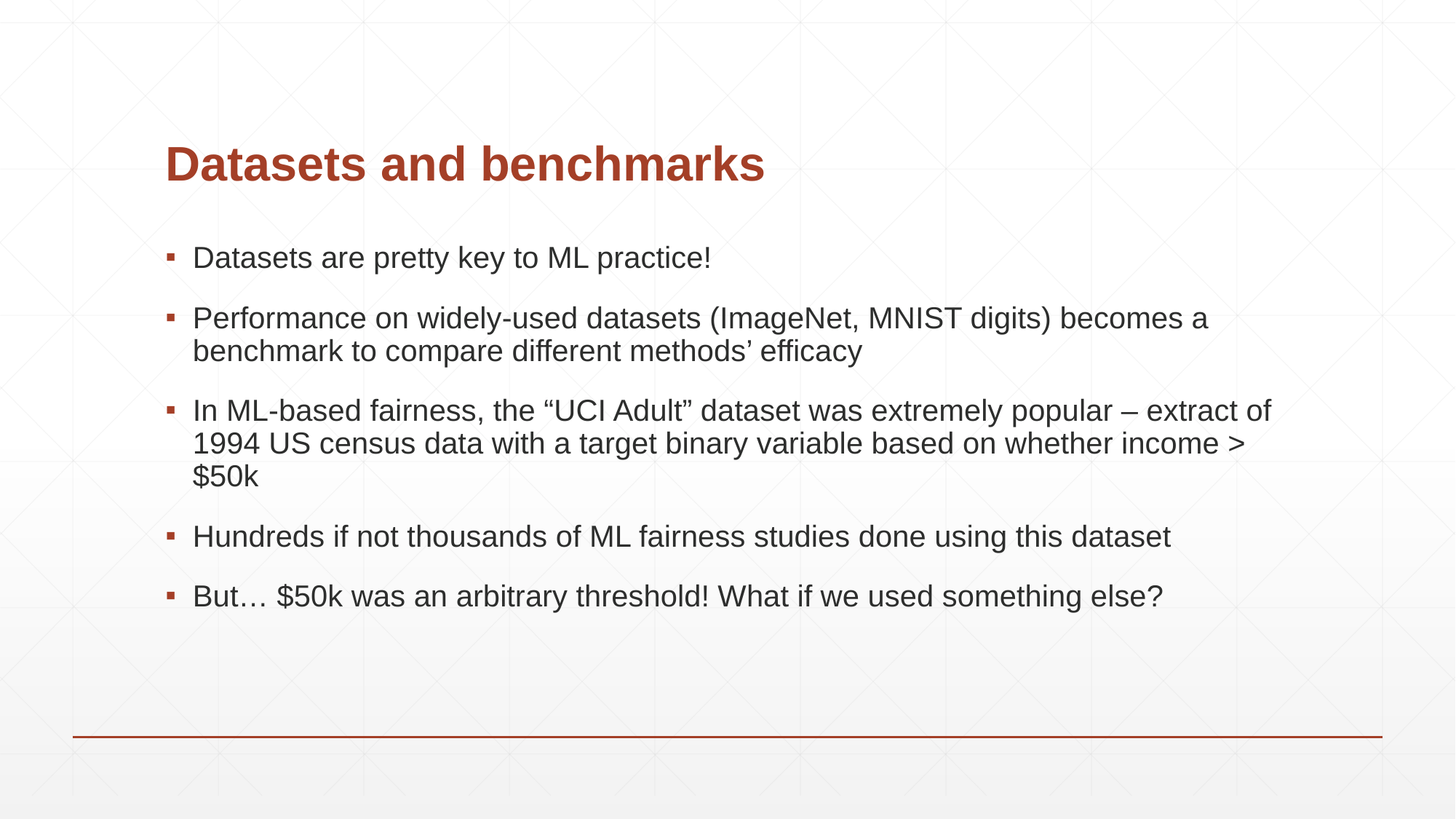

# Datasets and benchmarks
Datasets are pretty key to ML practice!
Performance on widely-used datasets (ImageNet, MNIST digits) becomes a benchmark to compare different methods’ efficacy
In ML-based fairness, the “UCI Adult” dataset was extremely popular – extract of 1994 US census data with a target binary variable based on whether income > $50k
Hundreds if not thousands of ML fairness studies done using this dataset
But… $50k was an arbitrary threshold! What if we used something else?